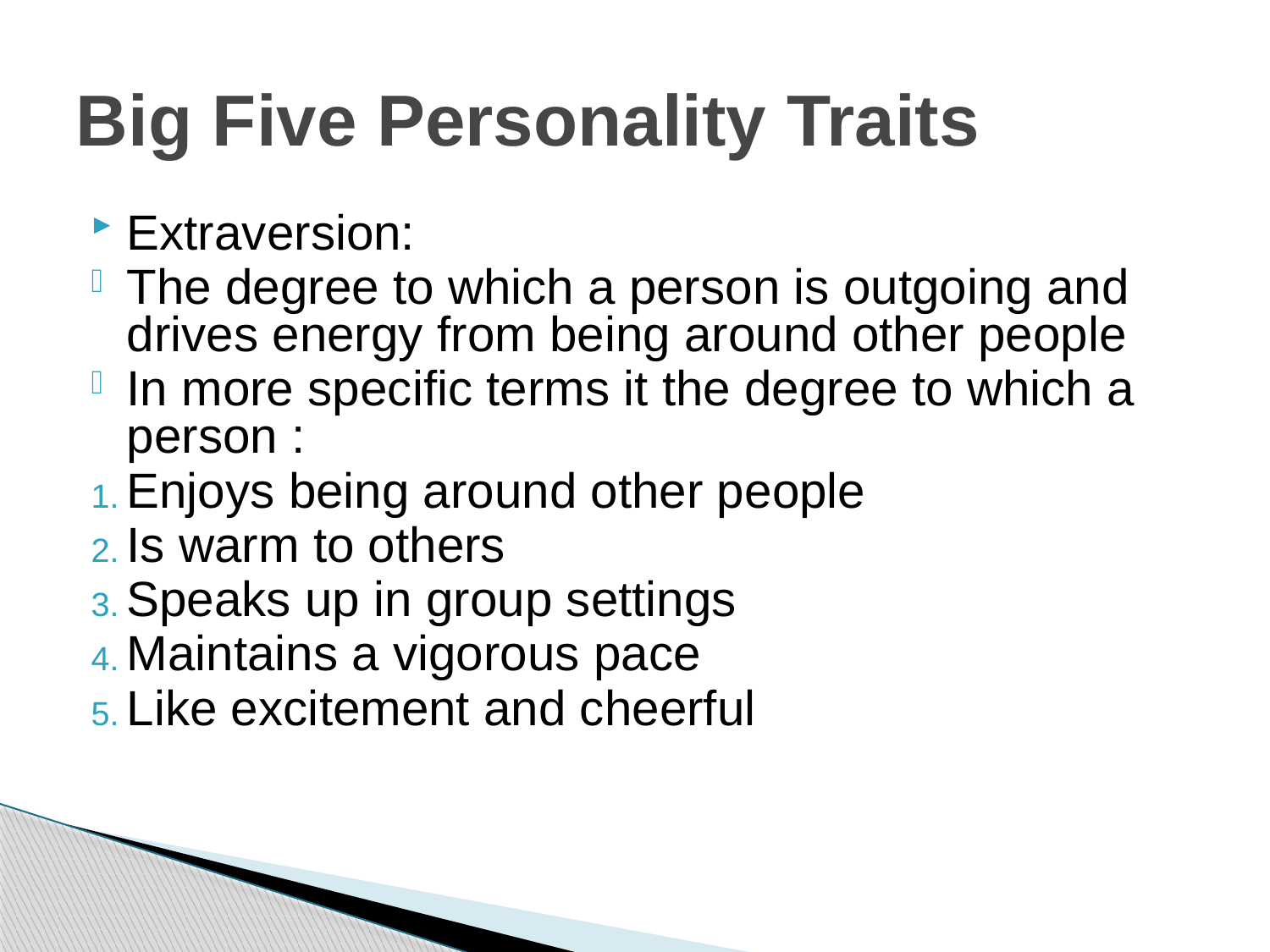

# Big Five Personality Traits
Extraversion:
The degree to which a person is outgoing and drives energy from being around other people
In more specific terms it the degree to which a person :
Enjoys being around other people
Is warm to others
Speaks up in group settings
Maintains a vigorous pace
Like excitement and cheerful